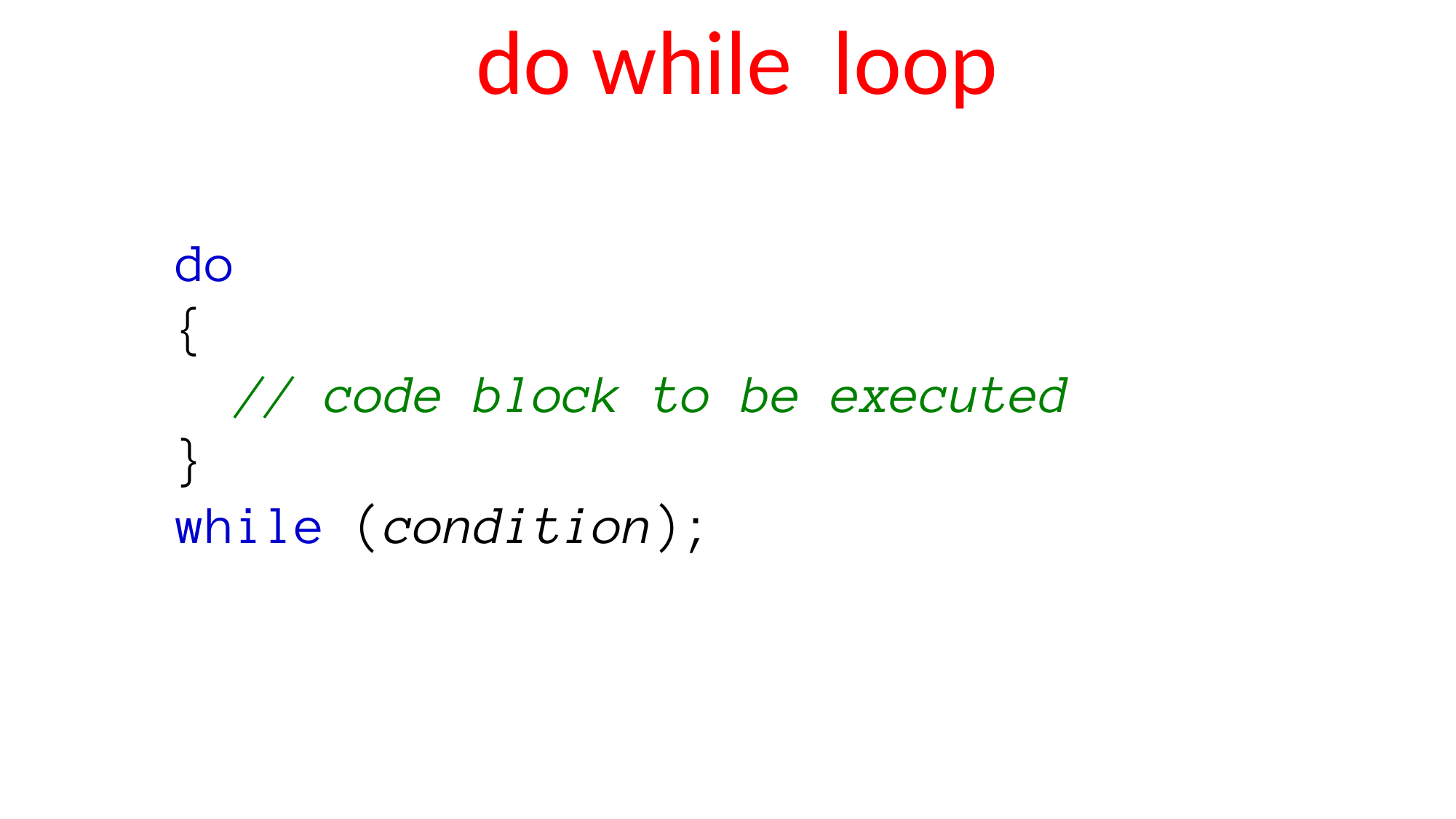

do while  loop
do
{
  // code block to be executed
}
while (condition);